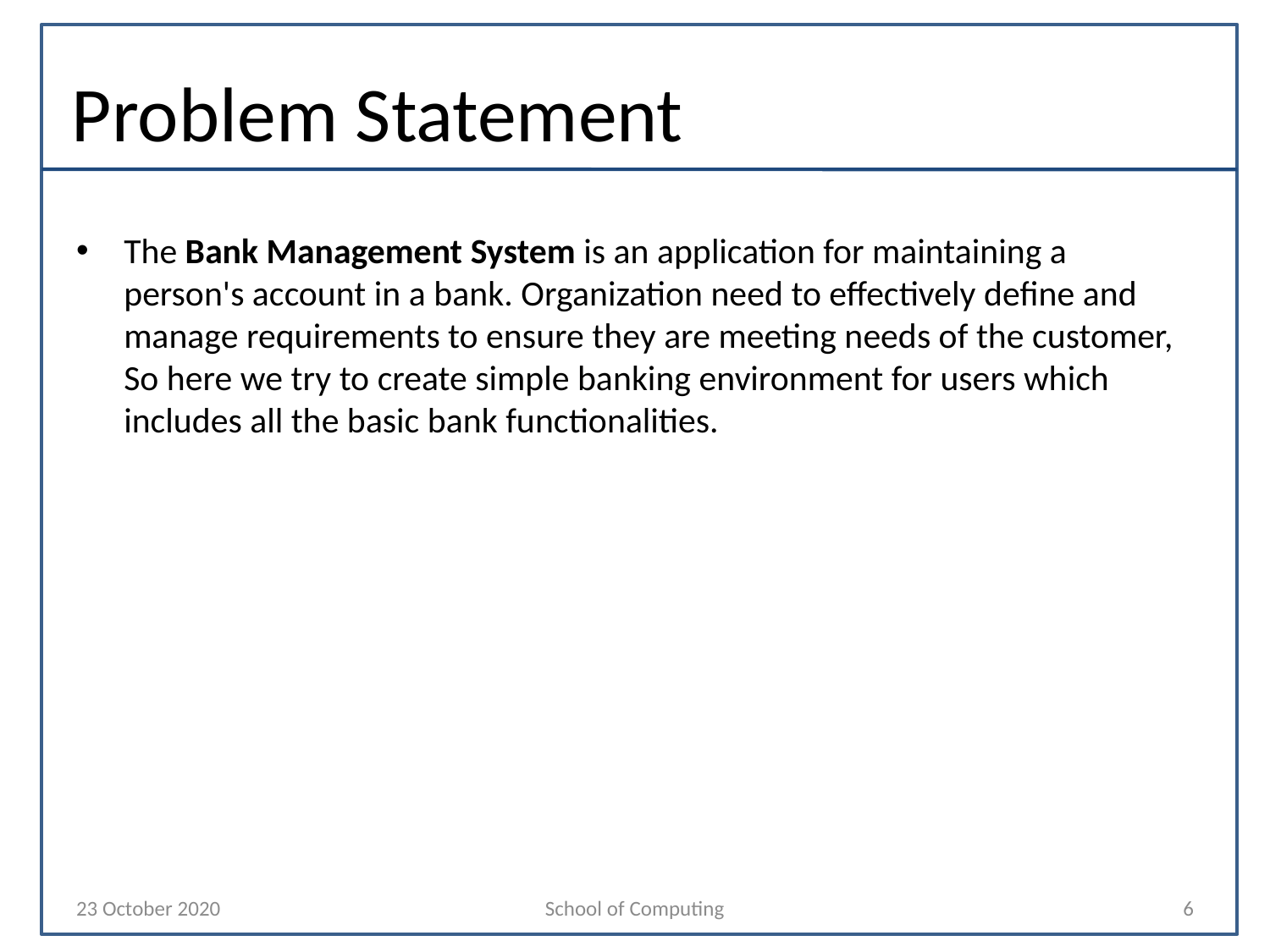

# Problem Statement
The Bank Management System is an application for maintaining a person's account in a bank. Organization need to effectively define and manage requirements to ensure they are meeting needs of the customer, So here we try to create simple banking environment for users which includes all the basic bank functionalities.
23 October 2020
School of Computing
6